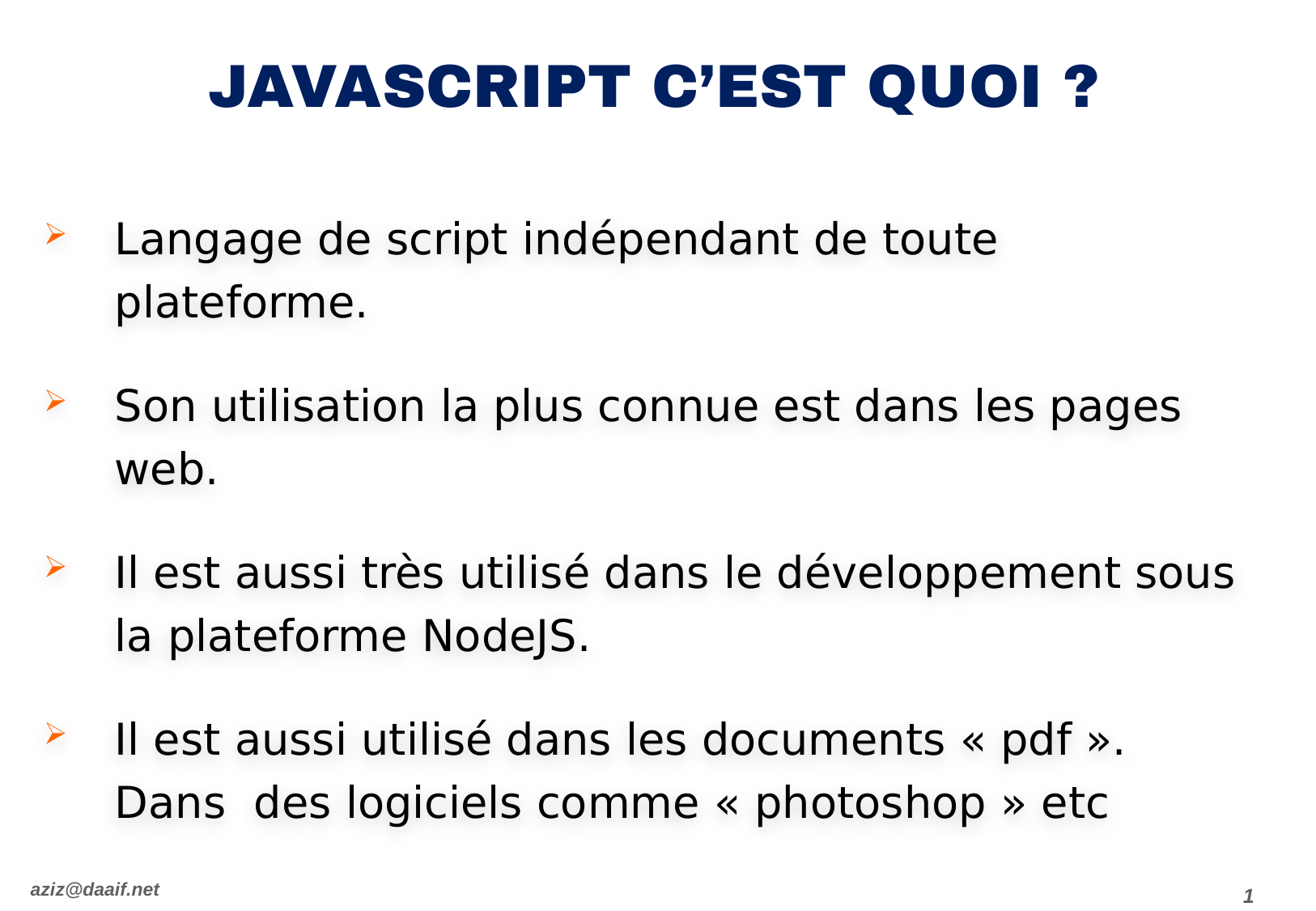

# JavaScript c’est quoi ?
Langage de script indépendant de toute plateforme.
Son utilisation la plus connue est dans les pages web.
Il est aussi très utilisé dans le développement sous la plateforme NodeJS.
Il est aussi utilisé dans les documents « pdf ». Dans  des logiciels comme « photoshop » etc